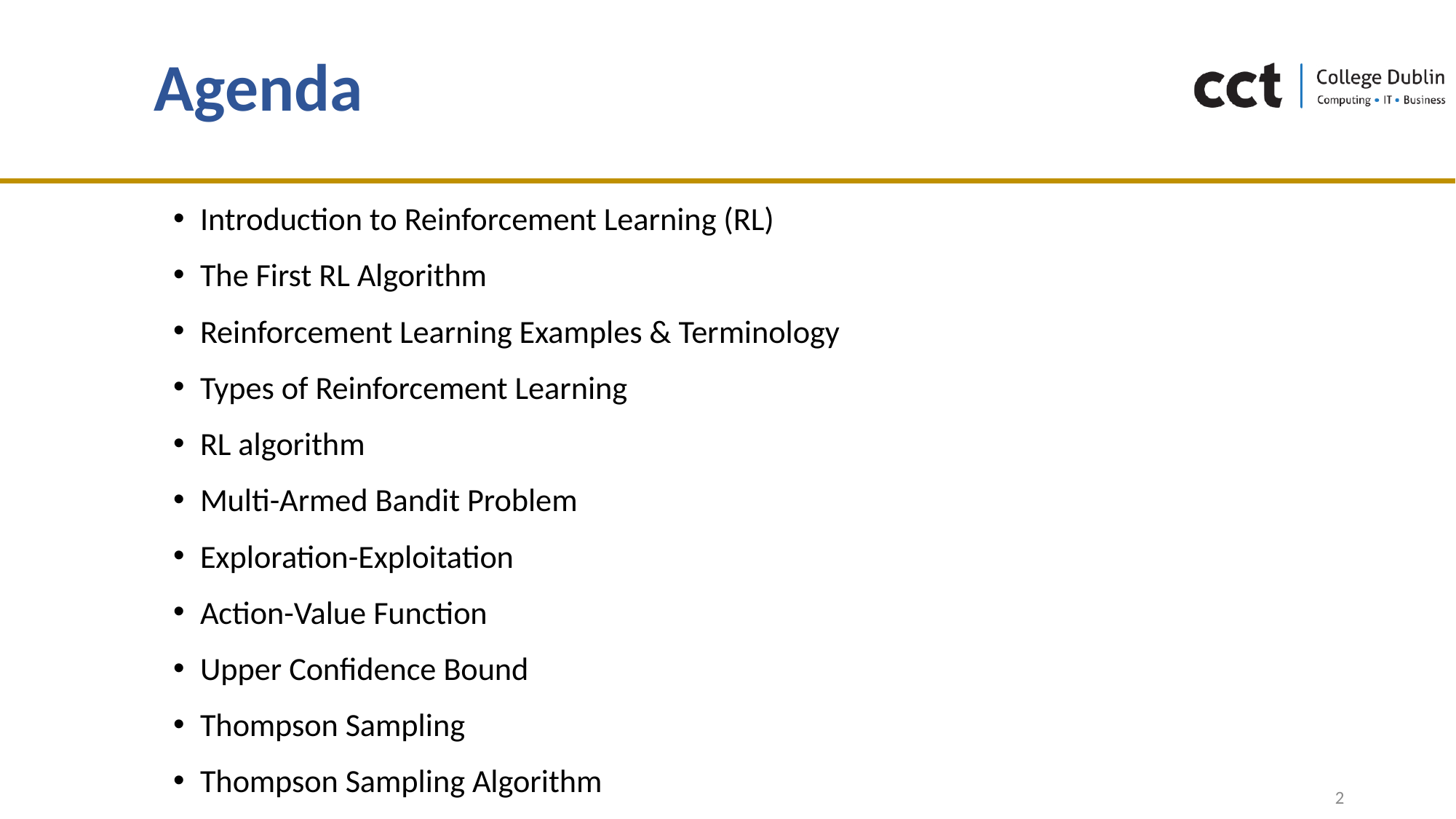

# Agenda
Introduction to Reinforcement Learning (RL)
The First RL Algorithm
Reinforcement Learning Examples & Terminology
Types of Reinforcement Learning
RL algorithm
Multi-Armed Bandit Problem
Exploration-Exploitation
Action-Value Function
Upper Confidence Bound
Thompson Sampling
Thompson Sampling Algorithm
2